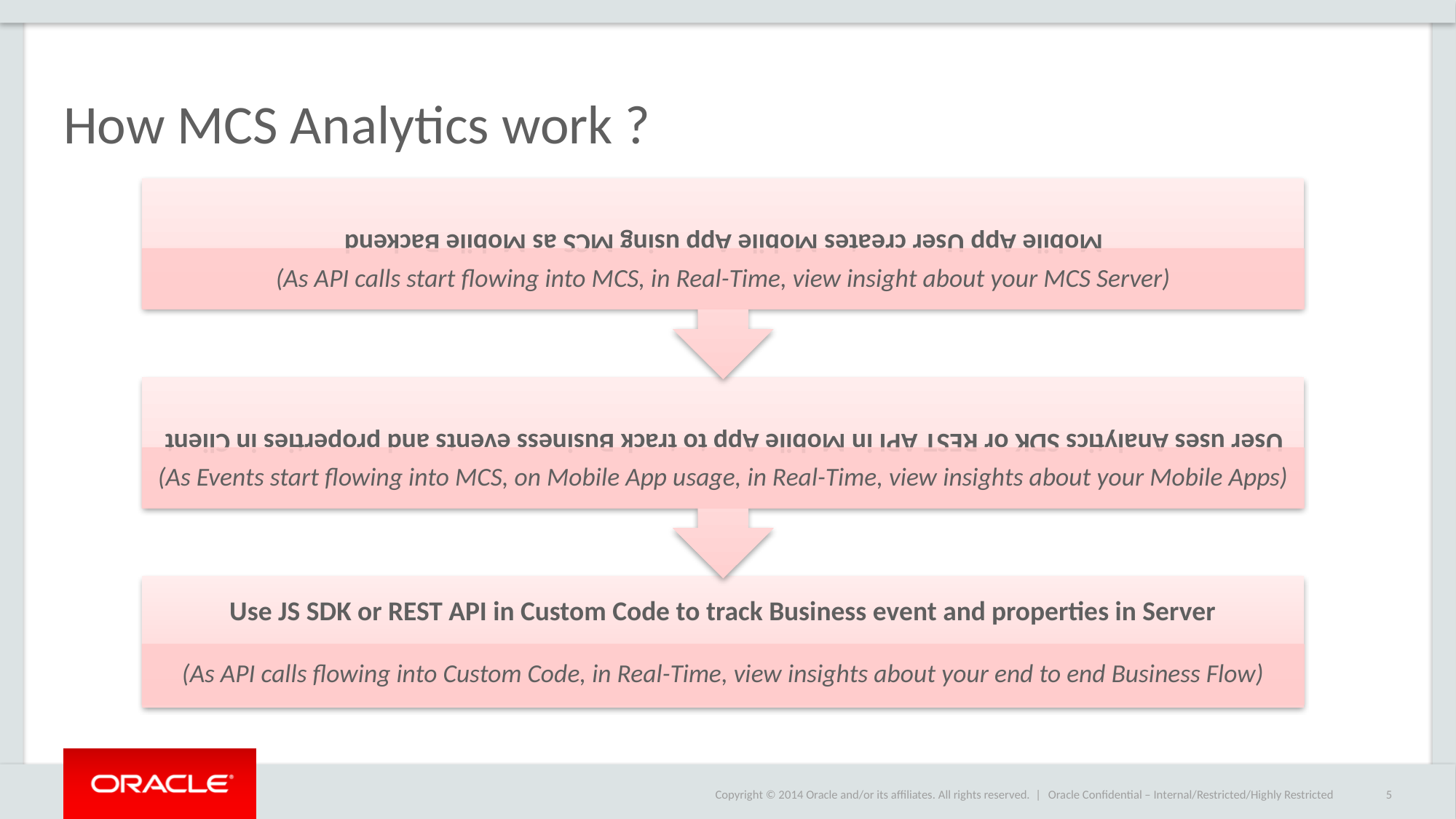

# How MCS Analytics work ?
Use JS SDK or REST API in Custom Code to track Business event and properties in Server
(As API calls flowing into Custom Code, in Real-Time, view insights about your end to end Business Flow)
User uses Analytics SDK or REST API in Mobile App to track Business events and properties in Client
(As Events start flowing into MCS, on Mobile App usage, in Real-Time, view insights about your Mobile Apps)
Mobile App User creates Mobile App using MCS as Mobile Backend
(As API calls start flowing into MCS, in Real-Time, view insight about your MCS Server)
Oracle Confidential – Internal/Restricted/Highly Restricted
5